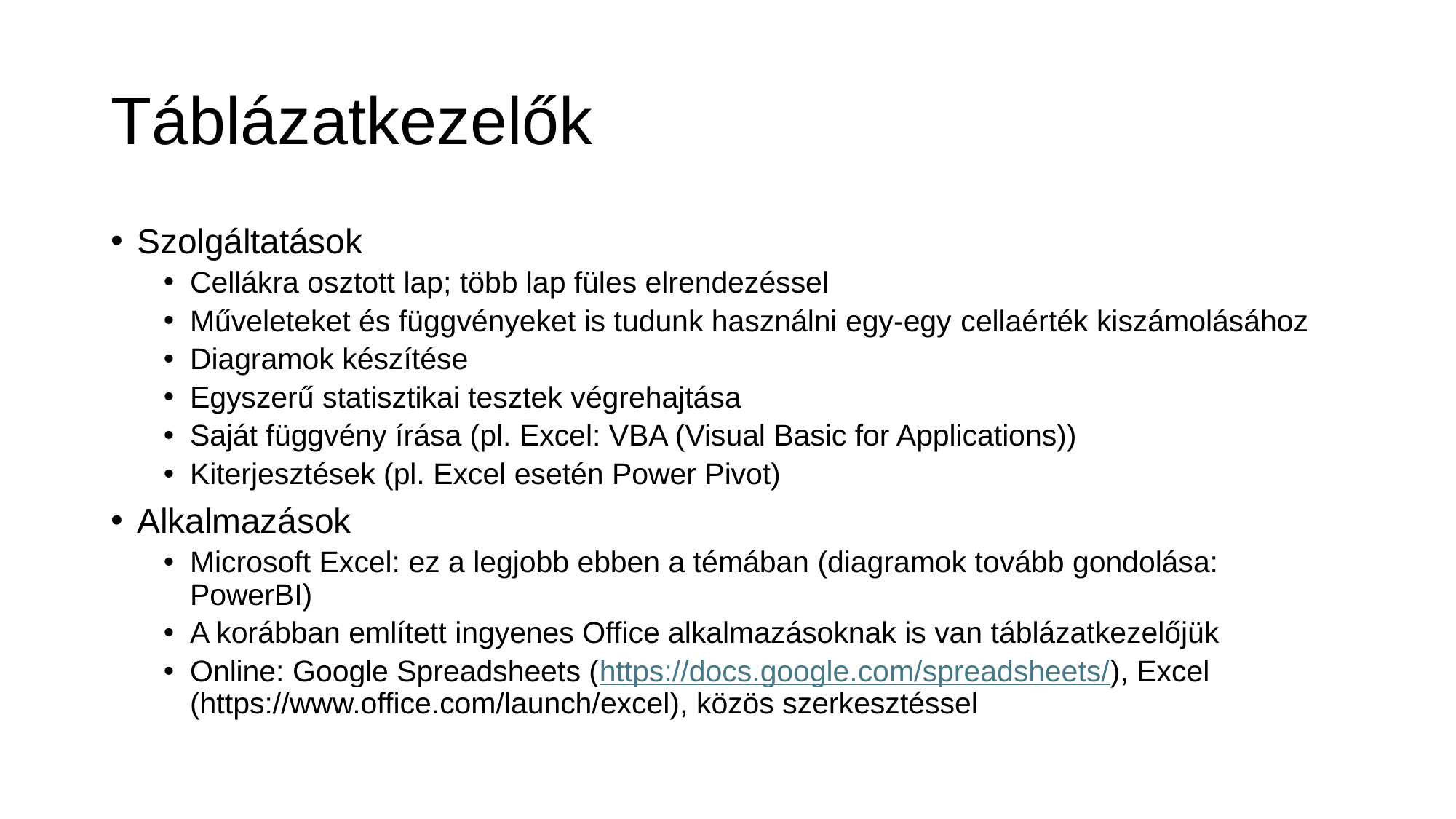

# Táblázatkezelők
Szolgáltatások
Cellákra osztott lap; több lap füles elrendezéssel
Műveleteket és függvényeket is tudunk használni egy-egy cellaérték kiszámolásához
Diagramok készítése
Egyszerű statisztikai tesztek végrehajtása
Saját függvény írása (pl. Excel: VBA (Visual Basic for Applications))
Kiterjesztések (pl. Excel esetén Power Pivot)
Alkalmazások
Microsoft Excel: ez a legjobb ebben a témában (diagramok tovább gondolása: PowerBI)
A korábban említett ingyenes Office alkalmazásoknak is van táblázatkezelőjük
Online: Google Spreadsheets (https://docs.google.com/spreadsheets/), Excel (https://www.office.com/launch/excel), közös szerkesztéssel